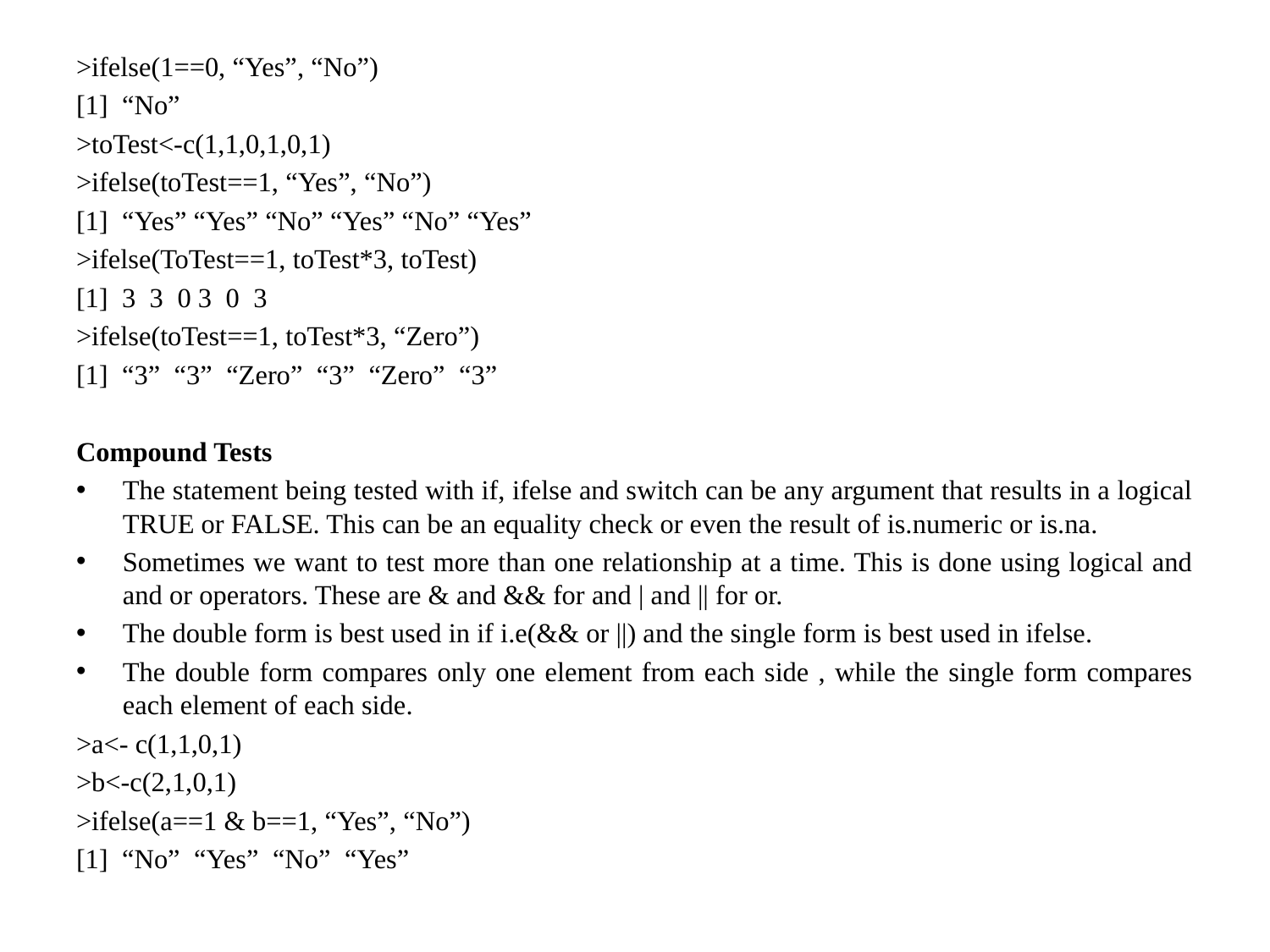

>ifelse(1==0, “Yes”, “No”)
[1]  “No”
>toTest<-c(1,1,0,1,0,1)
>ifelse(toTest==1, “Yes”, “No”)
[1]  “Yes” “Yes” “No” “Yes” “No” “Yes”
>ifelse(ToTest==1, toTest*3, toTest)
[1]  3  3  0 3  0  3
>ifelse(toTest==1, toTest*3, “Zero”)
[1]  “3”  “3”  “Zero”  “3”  “Zero”  “3”

Compound Tests
The statement being tested with if, ifelse and switch can be any argument that results in a logical TRUE or FALSE. This can be an equality check or even the result of is.numeric or is.na.
Sometimes we want to test more than one relationship at a time. This is done using logical and and or operators. These are & and && for and | and || for or.
The double form is best used in if i.e(&& or ||) and the single form is best used in ifelse.
The double form compares only one element from each side , while the single form compares each element of each side.
>a<- c(1,1,0,1)
>b<-c(2,1,0,1)
>ifelse(a==1 & b==1, “Yes”, “No”)
[1]  “No”  “Yes”  “No”  “Yes”